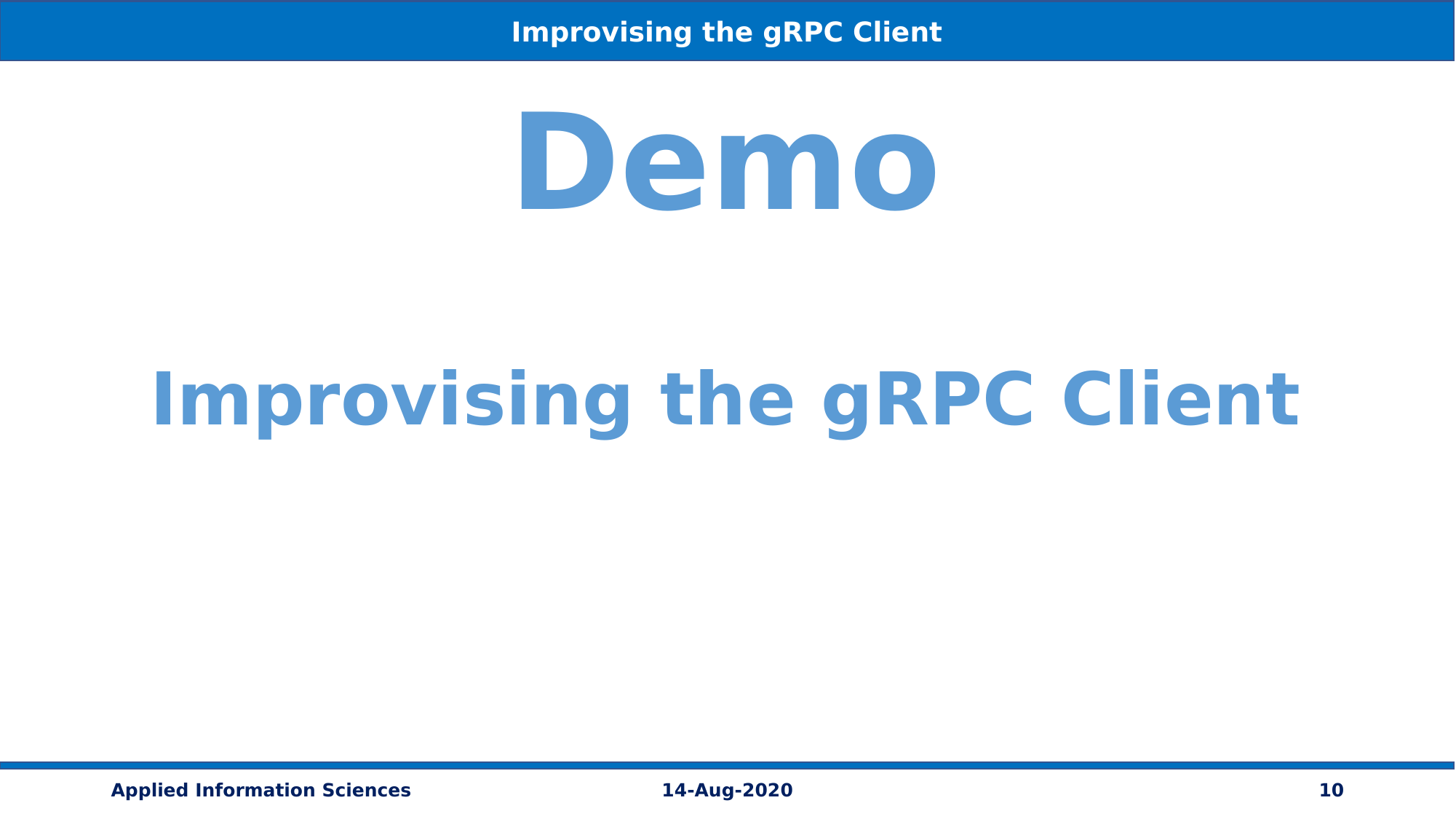

Improvising the gRPC Client
Demo

Improvising the gRPC Client

14-Aug-2020
10
Applied Information Sciences